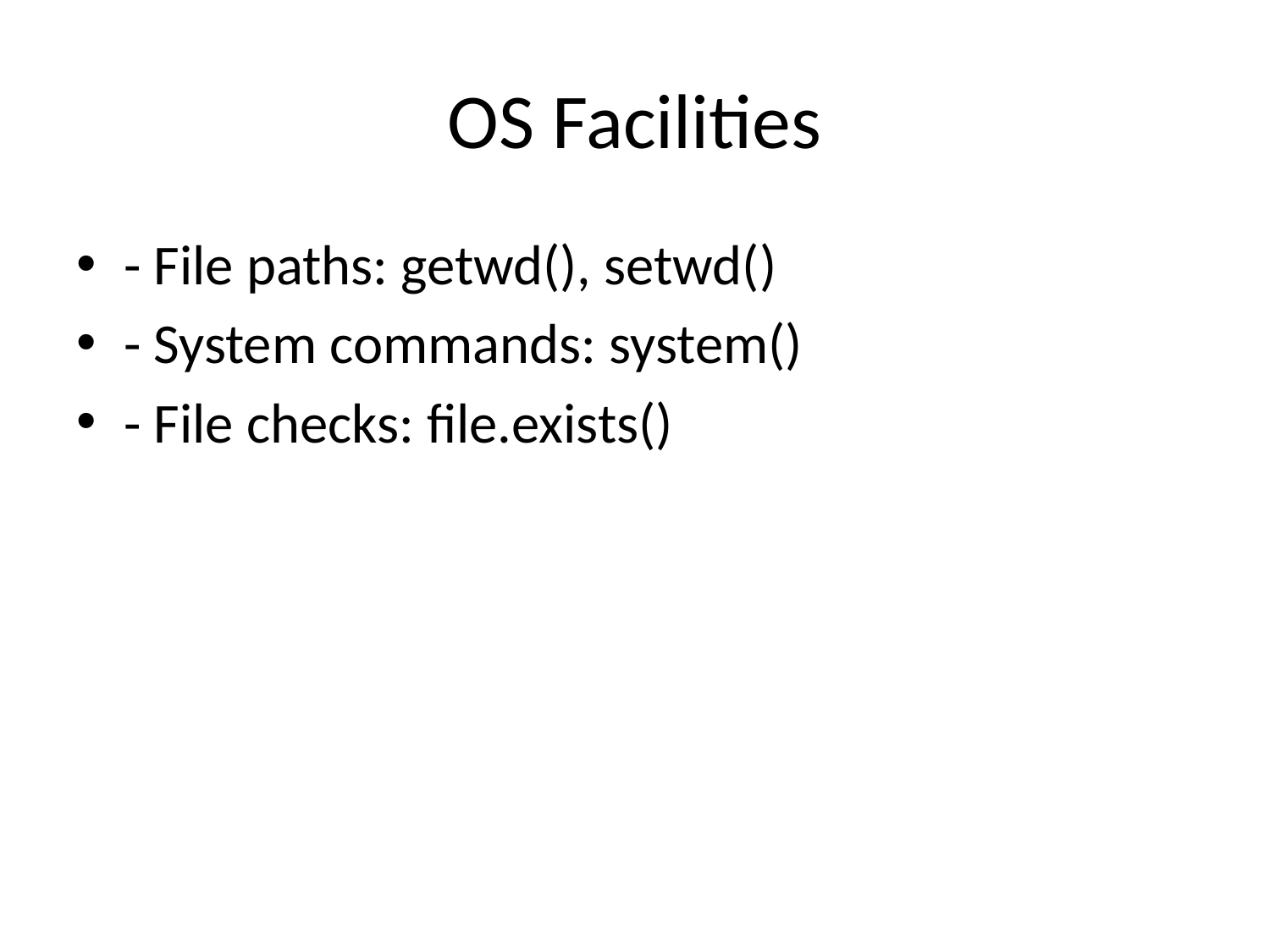

# OS Facilities
- File paths: getwd(), setwd()
- System commands: system()
- File checks: file.exists()